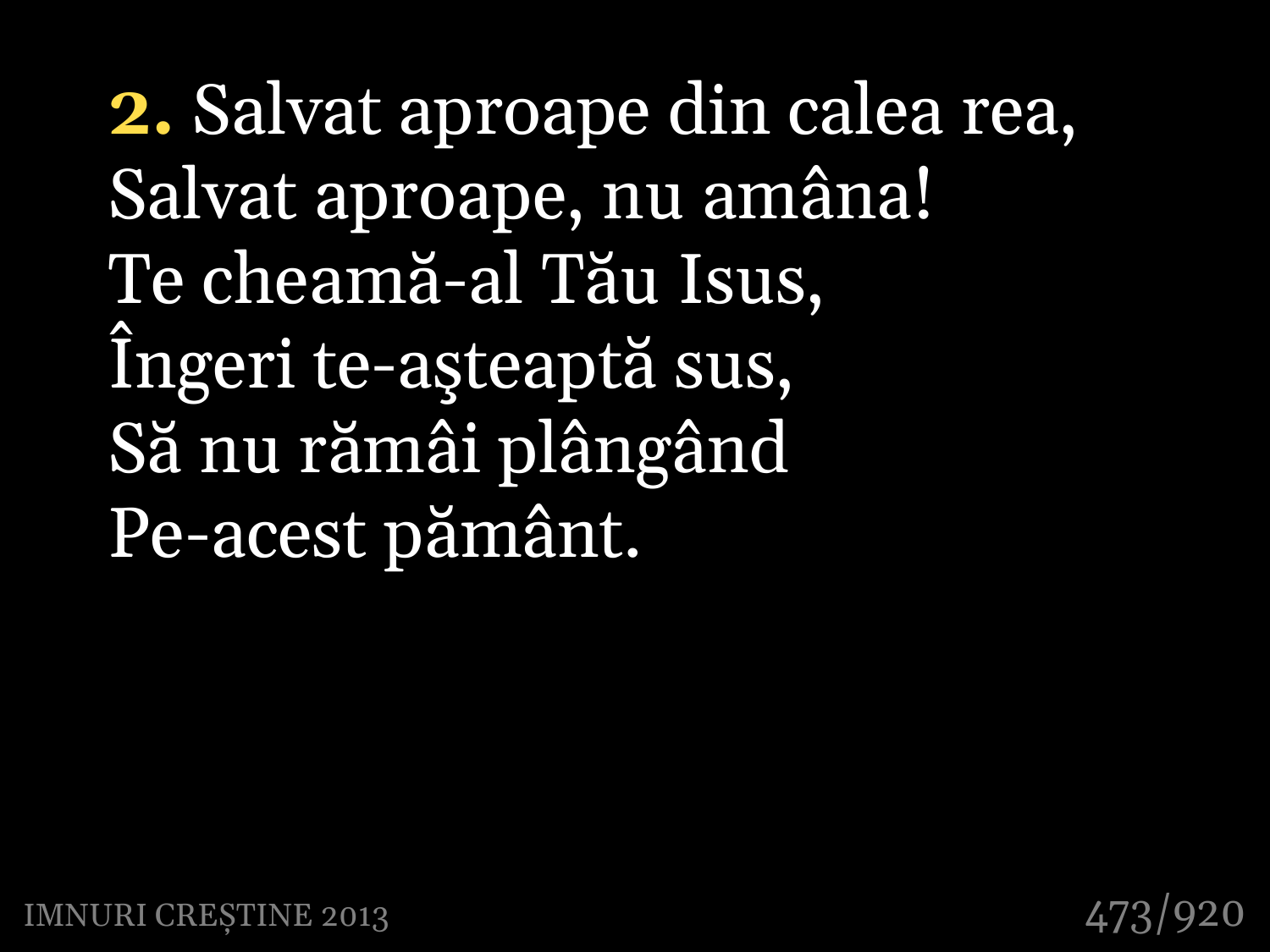

2. Salvat aproape din calea rea,
Salvat aproape, nu amâna!
Te cheamă-al Tău Isus,
Îngeri te-aşteaptă sus,
Să nu rămâi plângând
Pe-acest pământ.
473/920
IMNURI CREȘTINE 2013